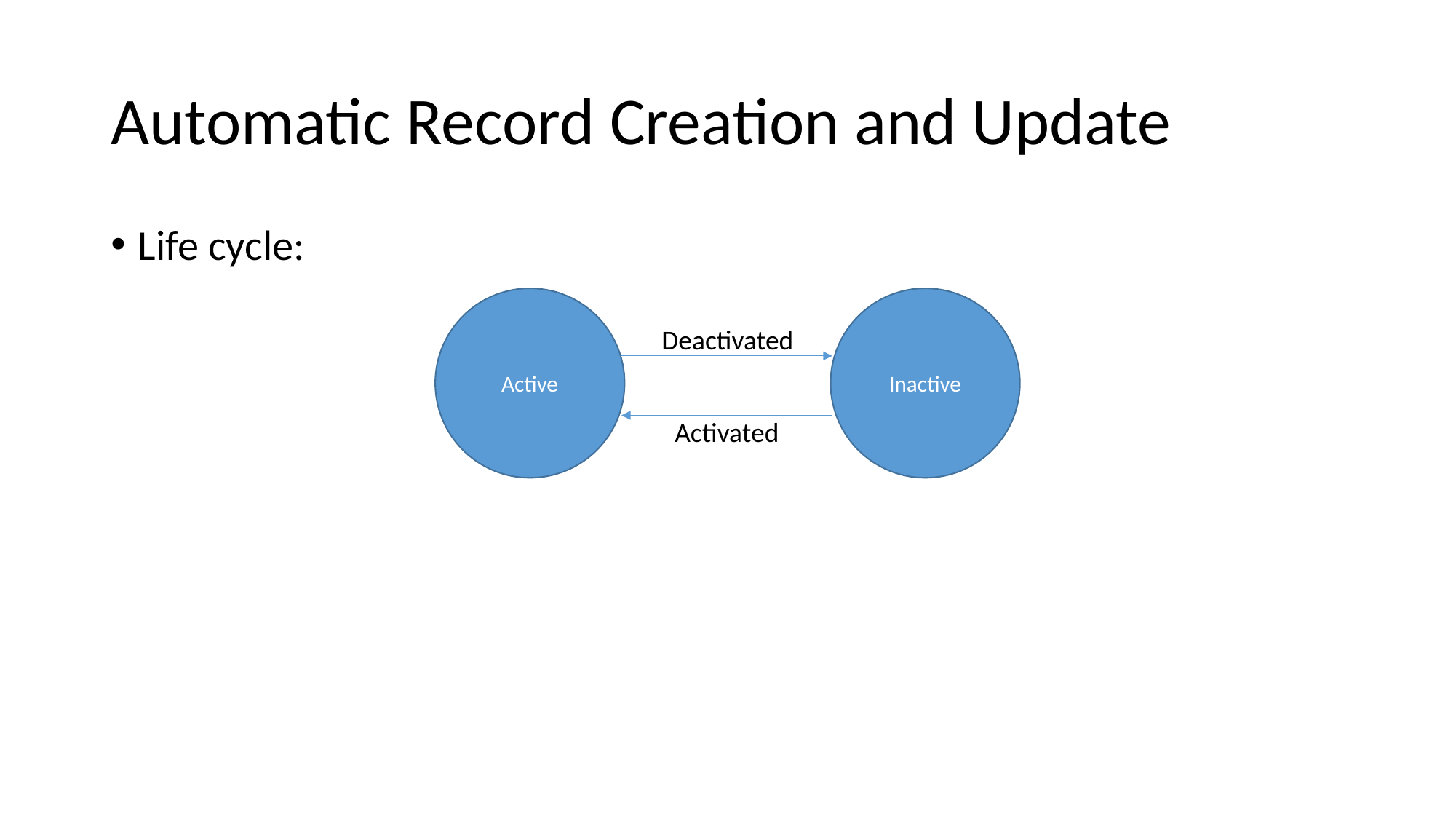

# Automatic Record Creation and Update
Life cycle:
Active
Inactive
Deactivated
Activated